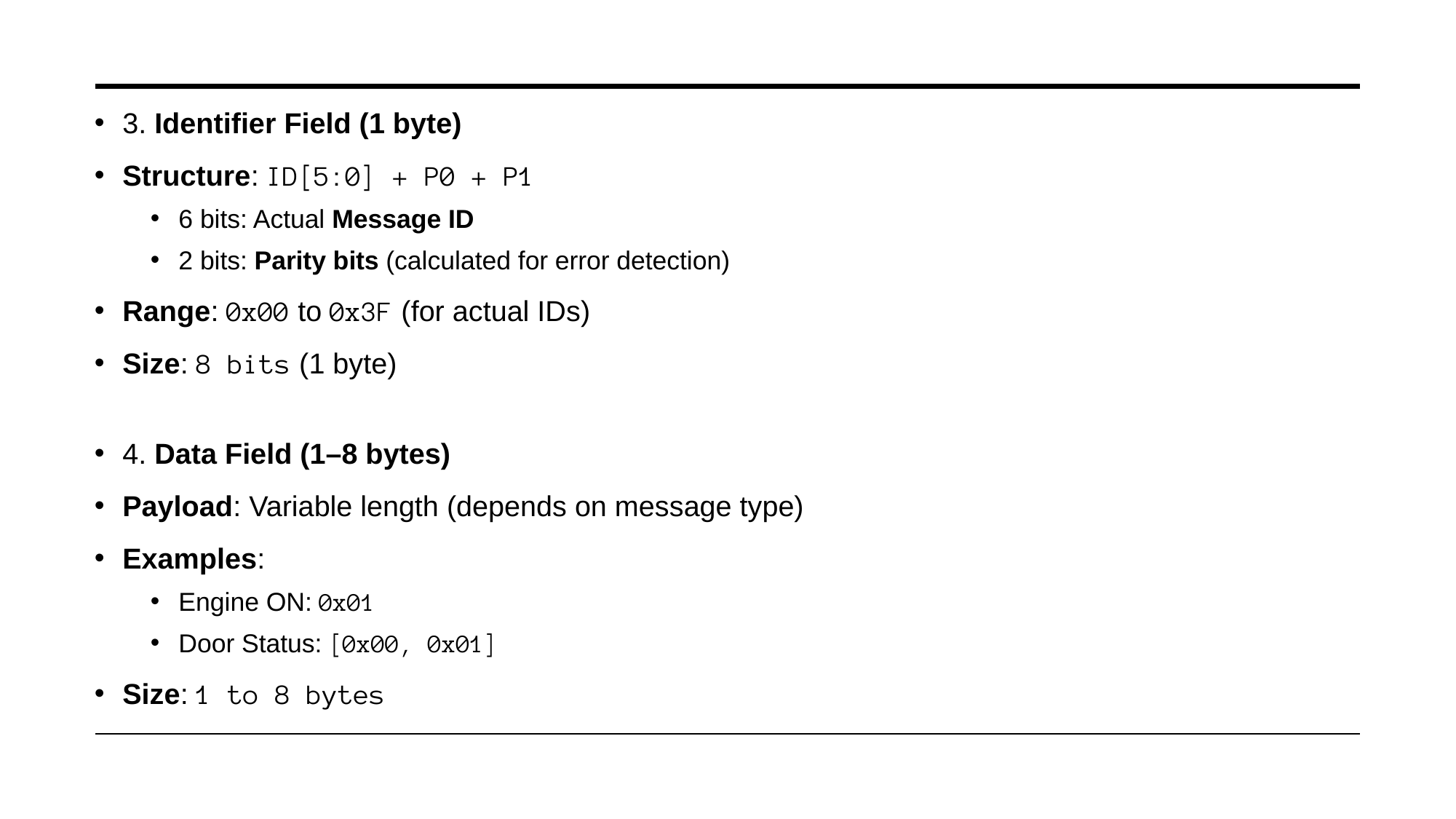

3. Identifier Field (1 byte)
Structure: ID[5:0] + P0 + P1
6 bits: Actual Message ID
2 bits: Parity bits (calculated for error detection)
Range: 0x00 to 0x3F (for actual IDs)
Size: 8 bits (1 byte)
4. Data Field (1–8 bytes)
Payload: Variable length (depends on message type)
Examples:
Engine ON: 0x01
Door Status: [0x00, 0x01]
Size: 1 to 8 bytes